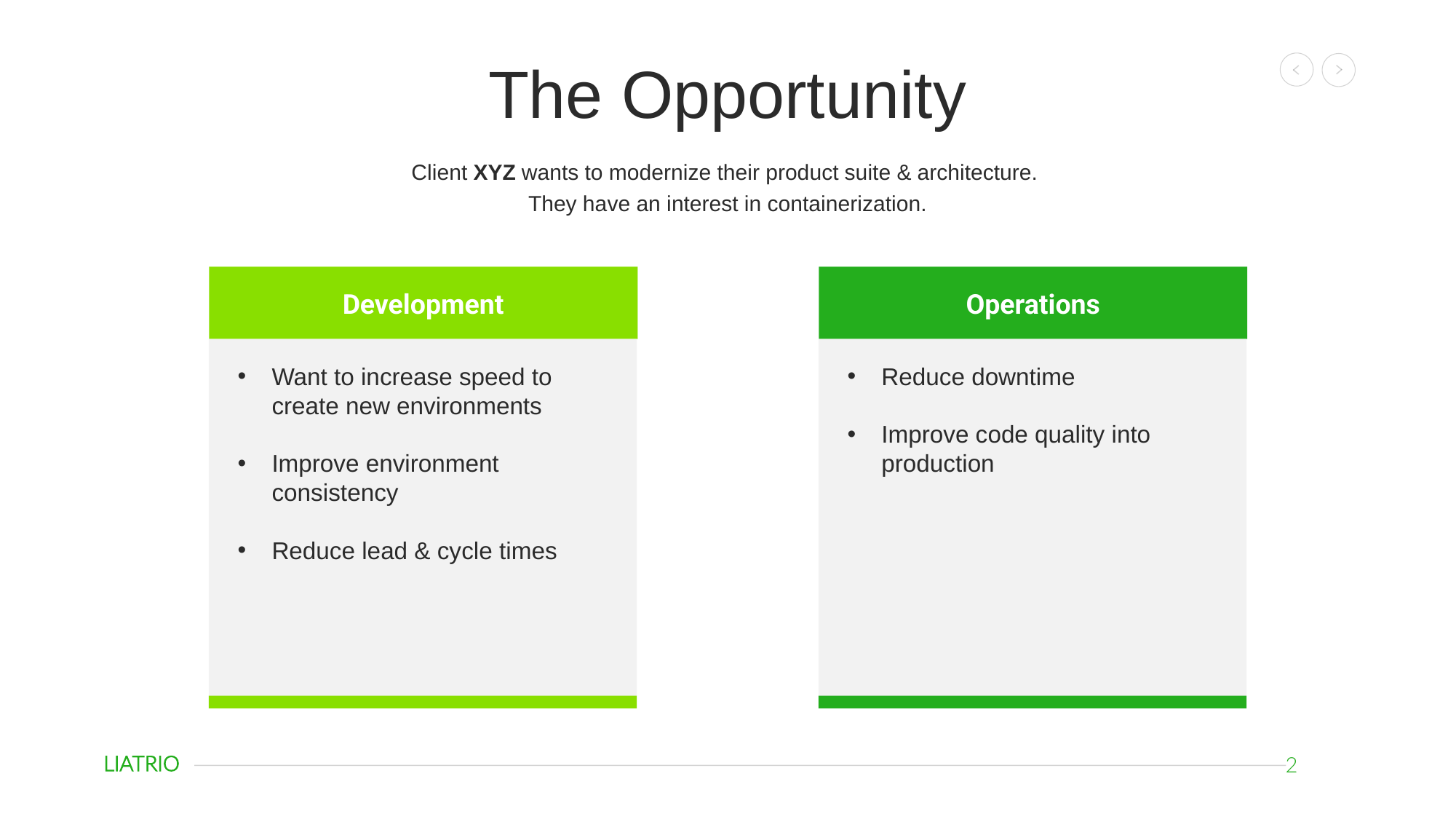

# The Opportunity
Client XYZ wants to modernize their product suite & architecture.
They have an interest in containerization.
Development
Operations

Want to increase speed to create new environments

Improve environment consistency

Reduce lead & cycle times
Reduce downtime

Improve code quality into production